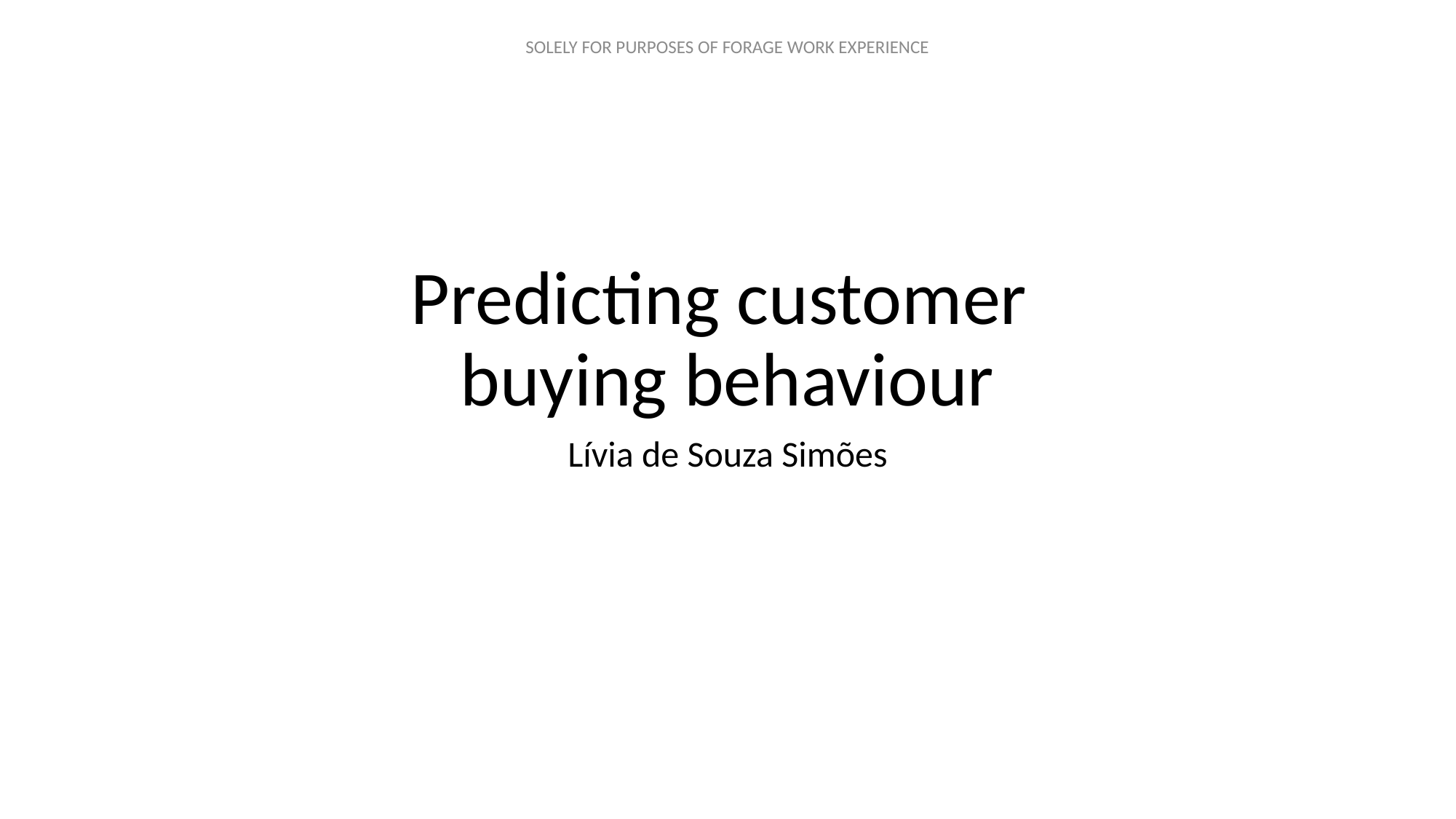

# Predicting customer buying behaviour
Lívia de Souza Simões